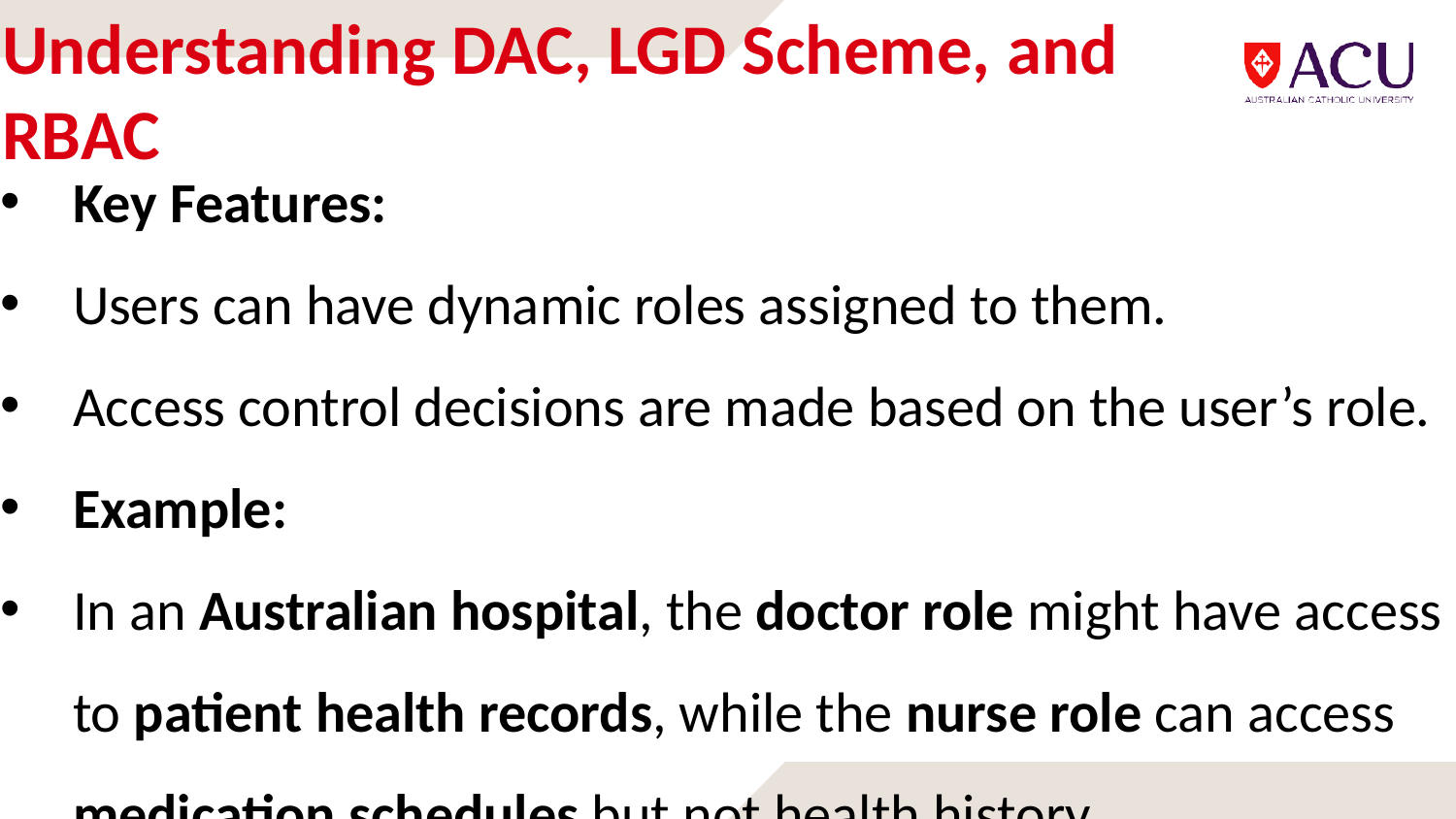

# Understanding DAC, LGD Scheme, and RBAC
Key Features:
Users can have dynamic roles assigned to them.
Access control decisions are made based on the user’s role.
Example:
In an Australian hospital, the doctor role might have access to patient health records, while the nurse role can access medication schedules but not health history.